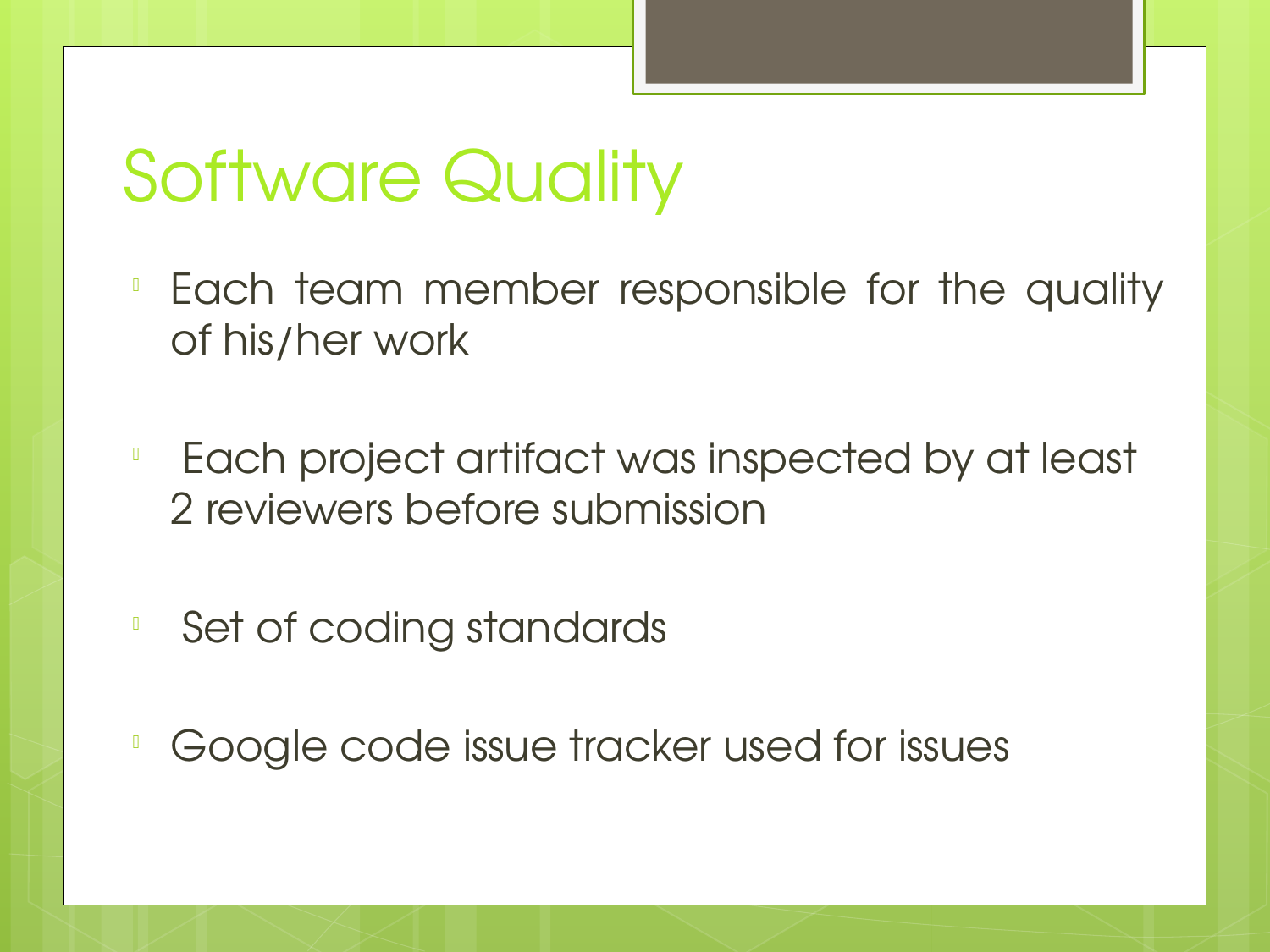

# Software Quality
Each team member responsible for the quality of his/her work

 Each project artifact was inspected by at least 2 reviewers before submission

 Set of coding standards

Google code issue tracker used for issues